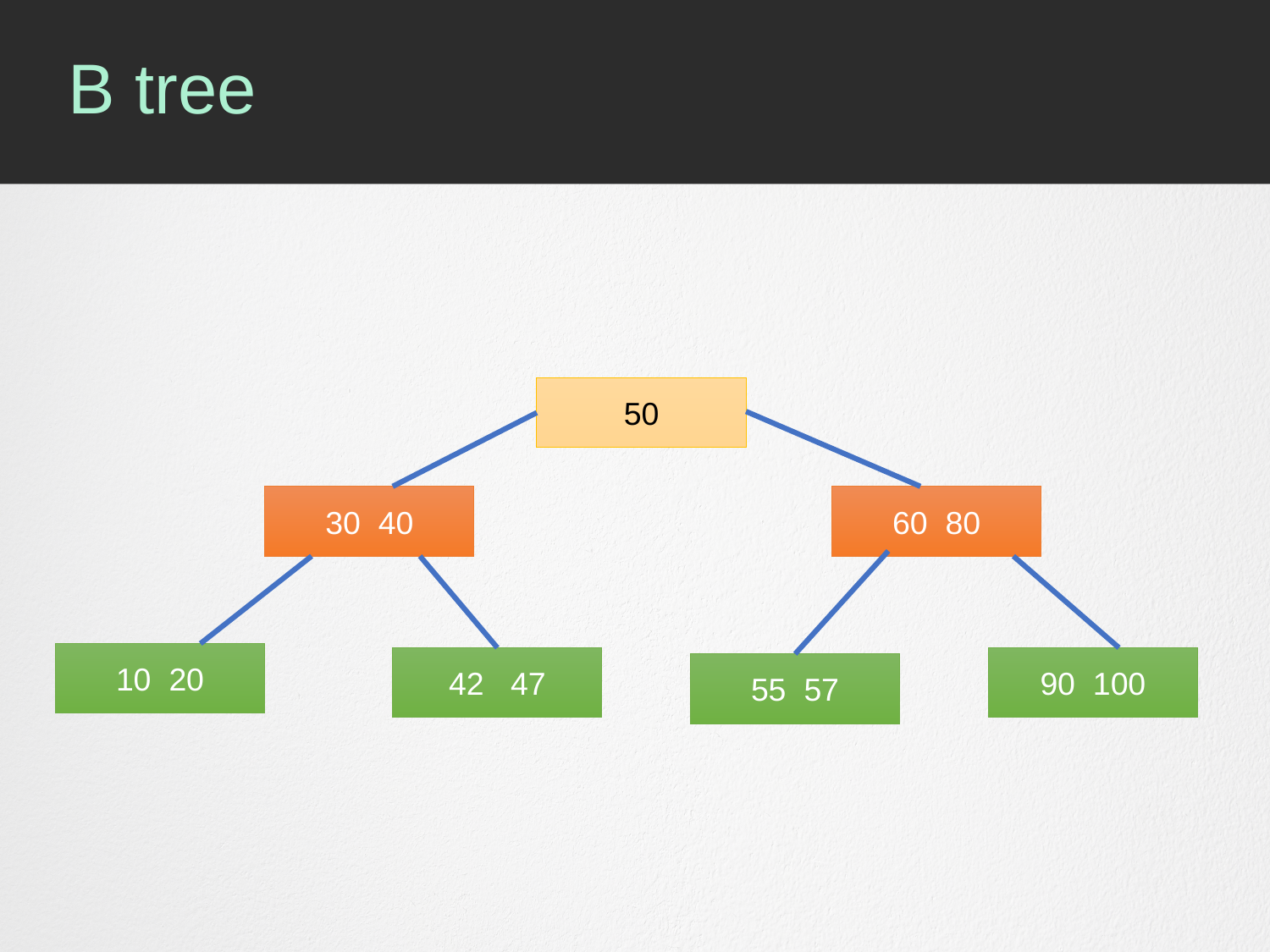

# B tree
50
30  40
60  80
10  20
42   47
90  100
55  57